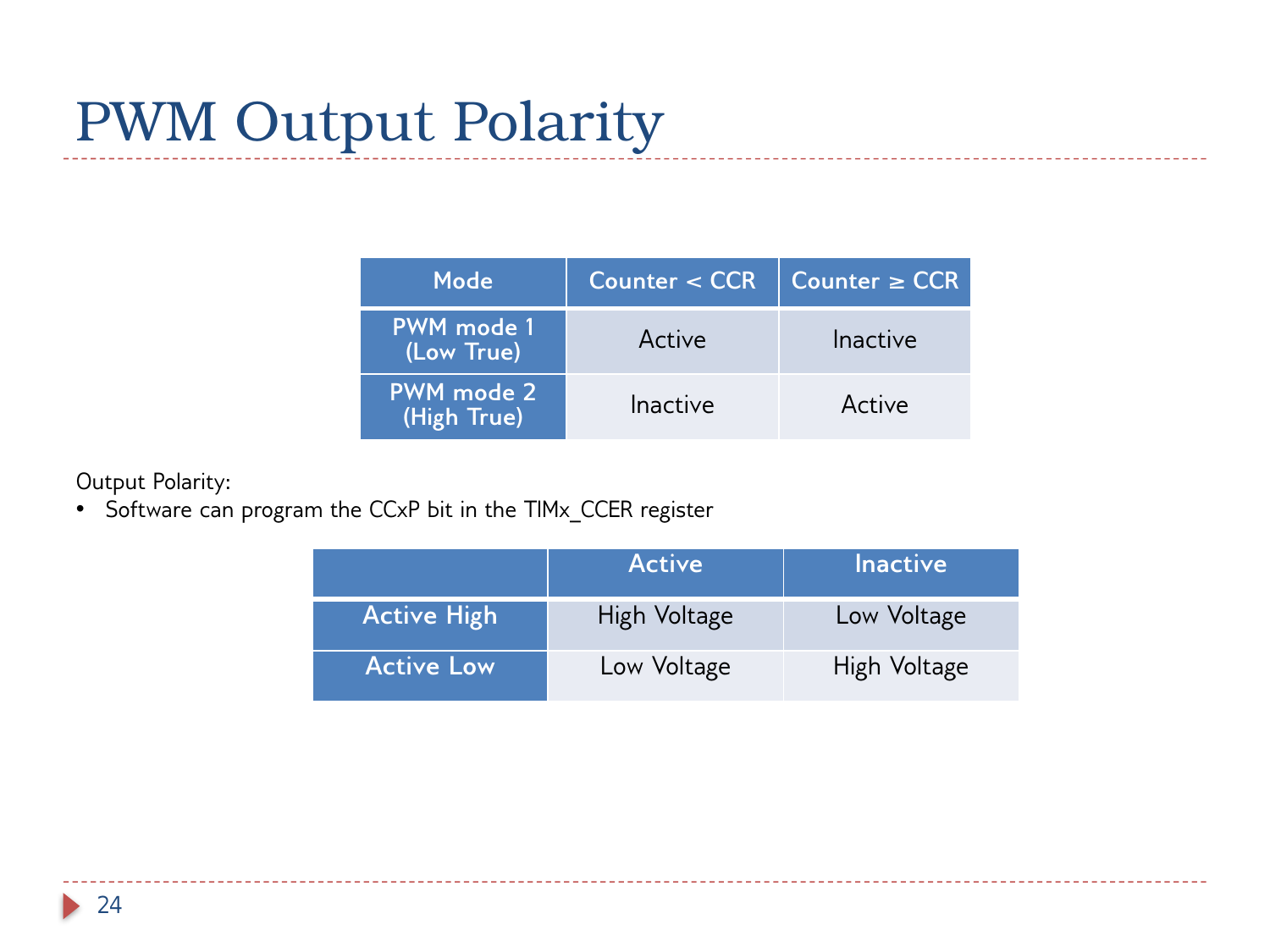

# PWM Output Polarity
| Mode | Counter < CCR | Counter ≥ CCR |
| --- | --- | --- |
| PWM mode 1 (Low True) | Active | Inactive |
| PWM mode 2 (High True) | Inactive | Active |
Output Polarity:
Software can program the CCxP bit in the TIMx_CCER register
|  | Active | Inactive |
| --- | --- | --- |
| Active High | High Voltage | Low Voltage |
| Active Low | Low Voltage | High Voltage |
24